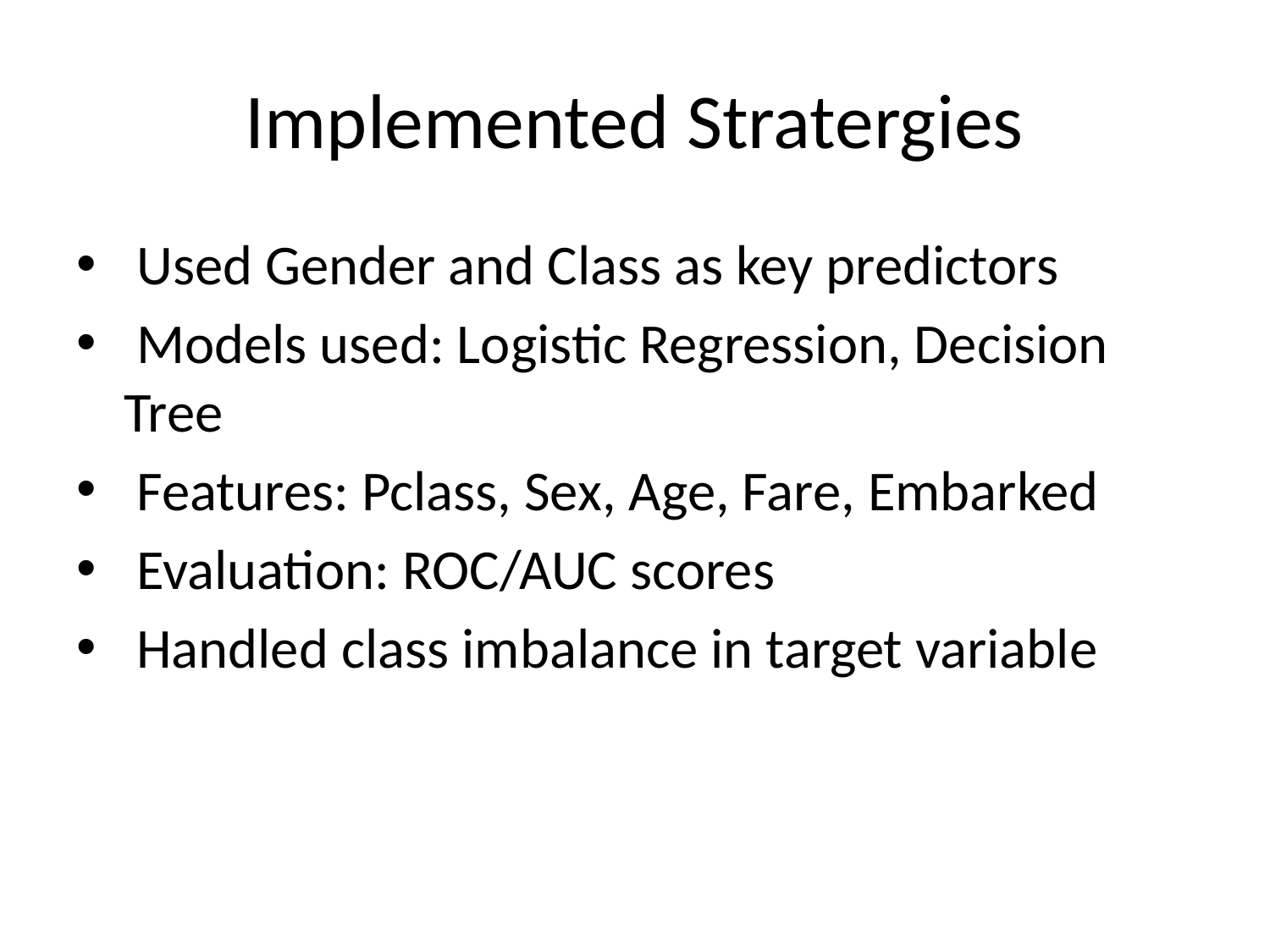

# Implemented Stratergies
 Used Gender and Class as key predictors
 Models used: Logistic Regression, Decision Tree
 Features: Pclass, Sex, Age, Fare, Embarked
 Evaluation: ROC/AUC scores
 Handled class imbalance in target variable